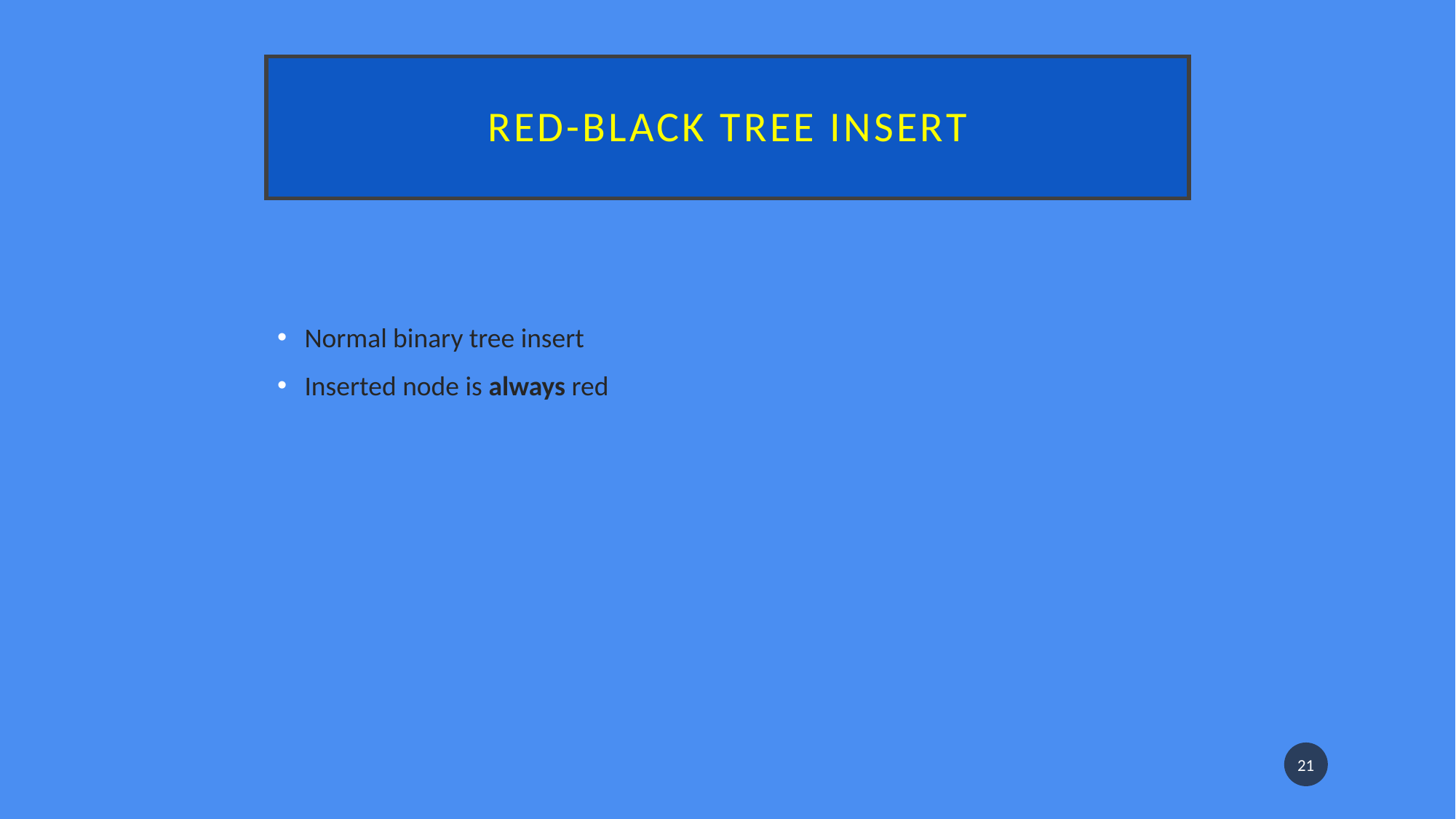

# Red-black tree insert
Normal binary tree insert
Inserted node is always red
21